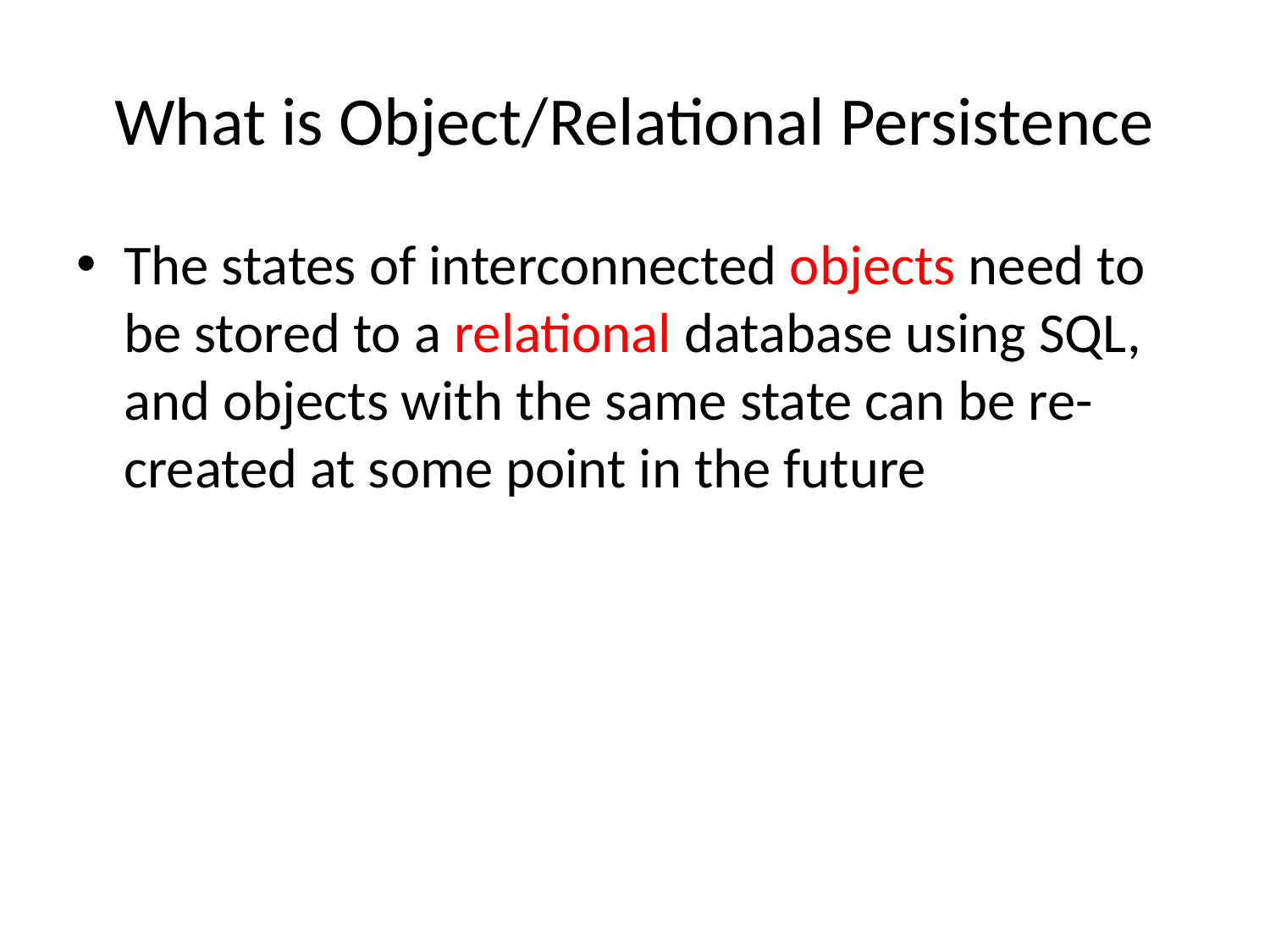

# What is Object/Relational Persistence
The states of interconnected objects need to be stored to a relational database using SQL, and objects with the same state can be re-created at some point in the future